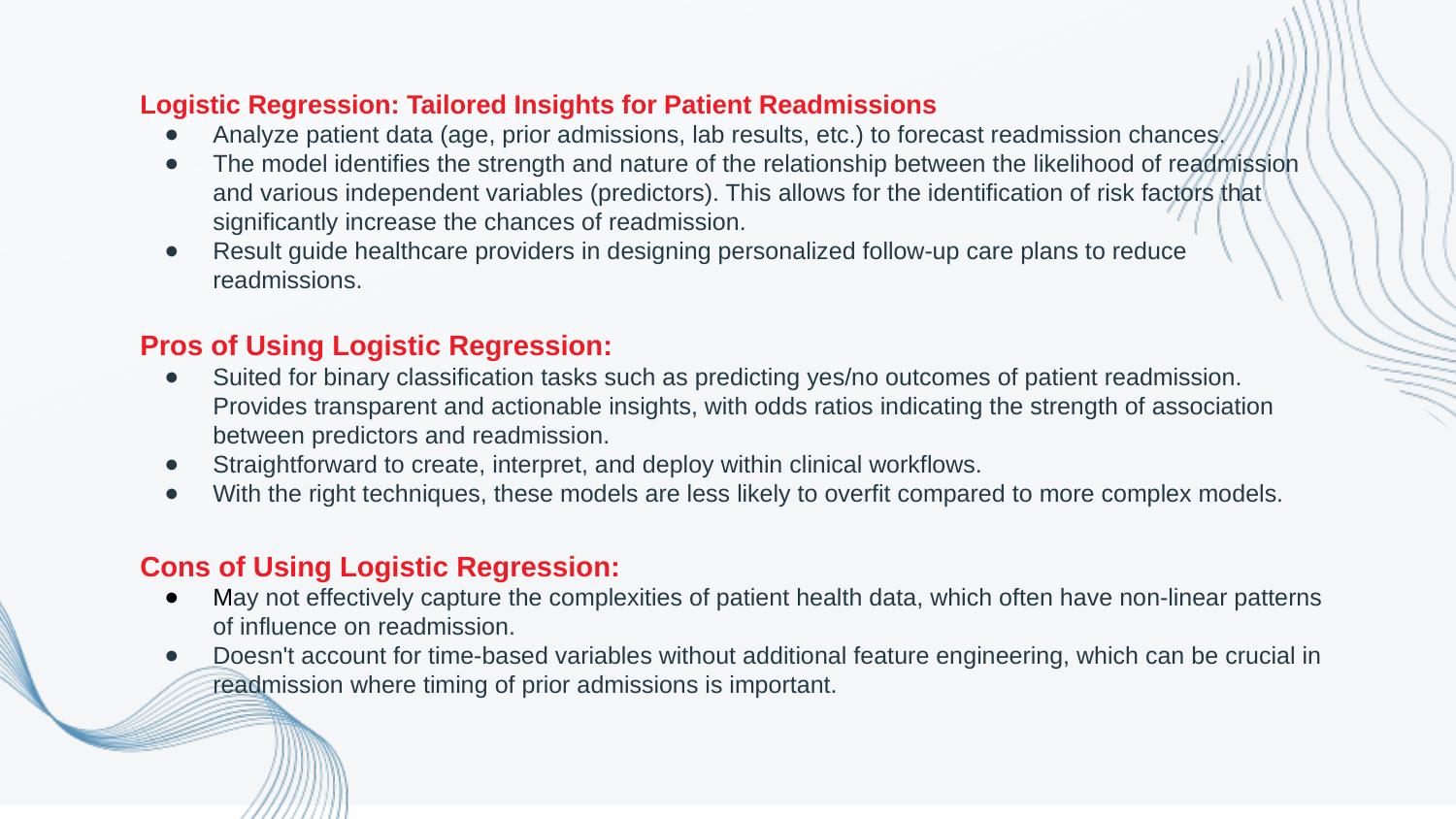

Logistic Regression: Tailored Insights for Patient Readmissions
Analyze patient data (age, prior admissions, lab results, etc.) to forecast readmission chances.
The model identifies the strength and nature of the relationship between the likelihood of readmission and various independent variables (predictors). This allows for the identification of risk factors that significantly increase the chances of readmission.
Result guide healthcare providers in designing personalized follow-up care plans to reduce readmissions.

Pros of Using Logistic Regression:
Suited for binary classification tasks such as predicting yes/no outcomes of patient readmission.  Provides transparent and actionable insights, with odds ratios indicating the strength of association between predictors and readmission.
Straightforward to create, interpret, and deploy within clinical workflows.
With the right techniques, these models are less likely to overfit compared to more complex models.

Cons of Using Logistic Regression:
May not effectively capture the complexities of patient health data, which often have non-linear patterns of influence on readmission.
Doesn't account for time-based variables without additional feature engineering, which can be crucial in readmission where timing of prior admissions is important.